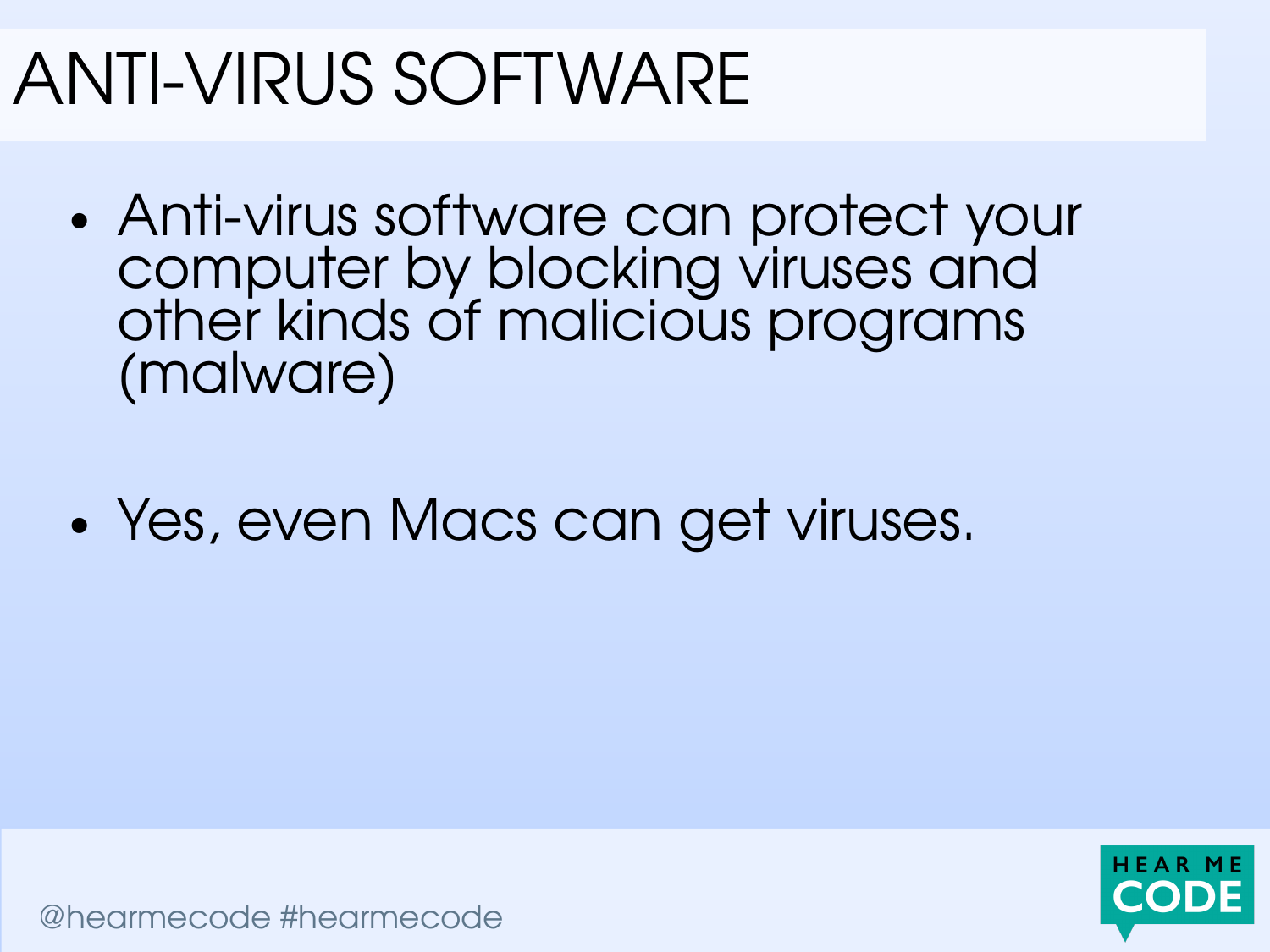

Anti-virus software
Anti-virus software can protect your computer by blocking viruses and other kinds of malicious programs (malware)

Yes, even Macs can get viruses.
43